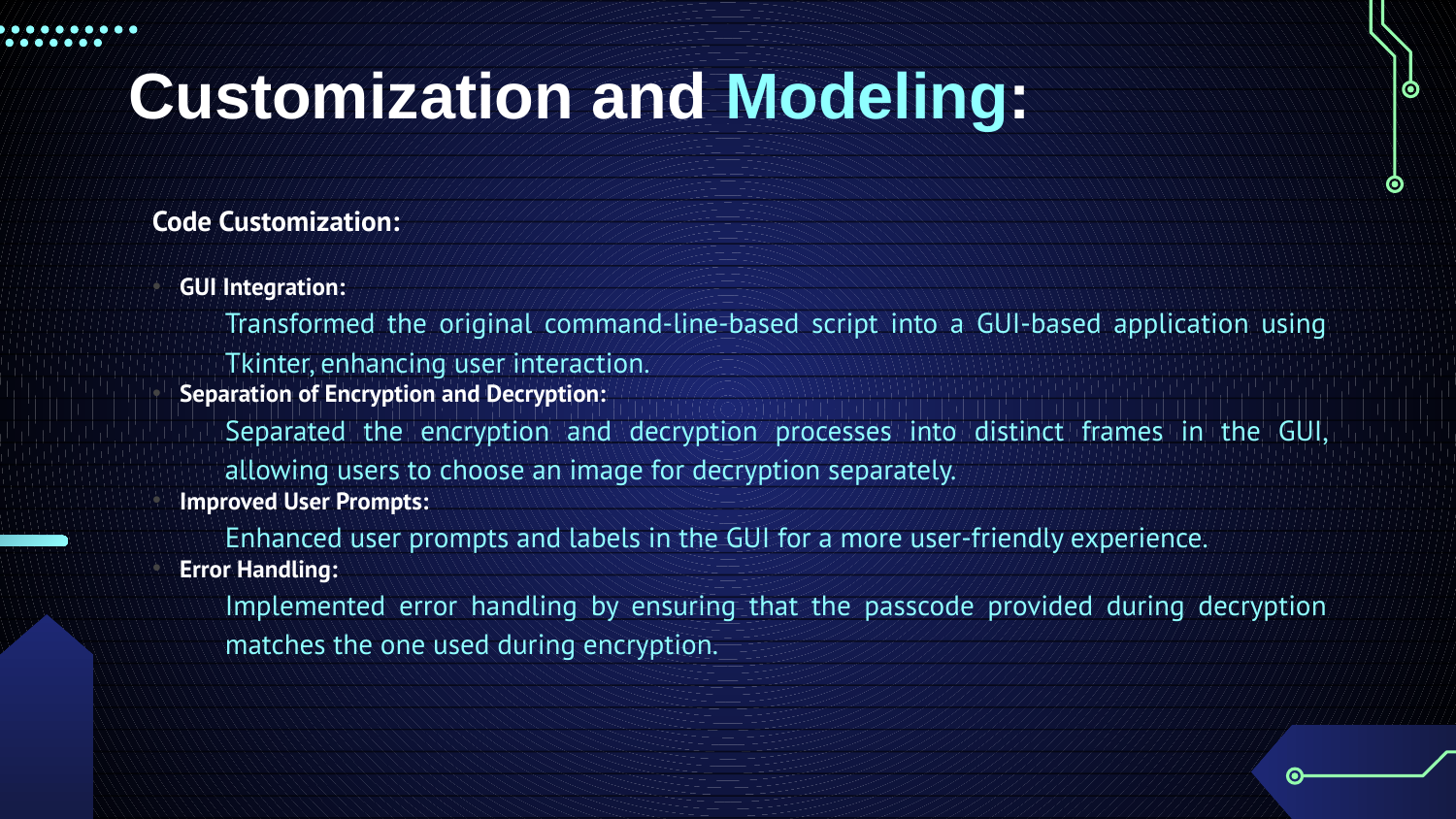

# Customization and Modeling:
Code Customization:

GUI Integration:
Transformed the original command-line-based script into a GUI-based application using Tkinter, enhancing user interaction.
Separation of Encryption and Decryption:
Separated the encryption and decryption processes into distinct frames in the GUI, allowing users to choose an image for decryption separately.
Improved User Prompts:
Enhanced user prompts and labels in the GUI for a more user-friendly experience.
Error Handling:
Implemented error handling by ensuring that the passcode provided during decryption matches the one used during encryption.